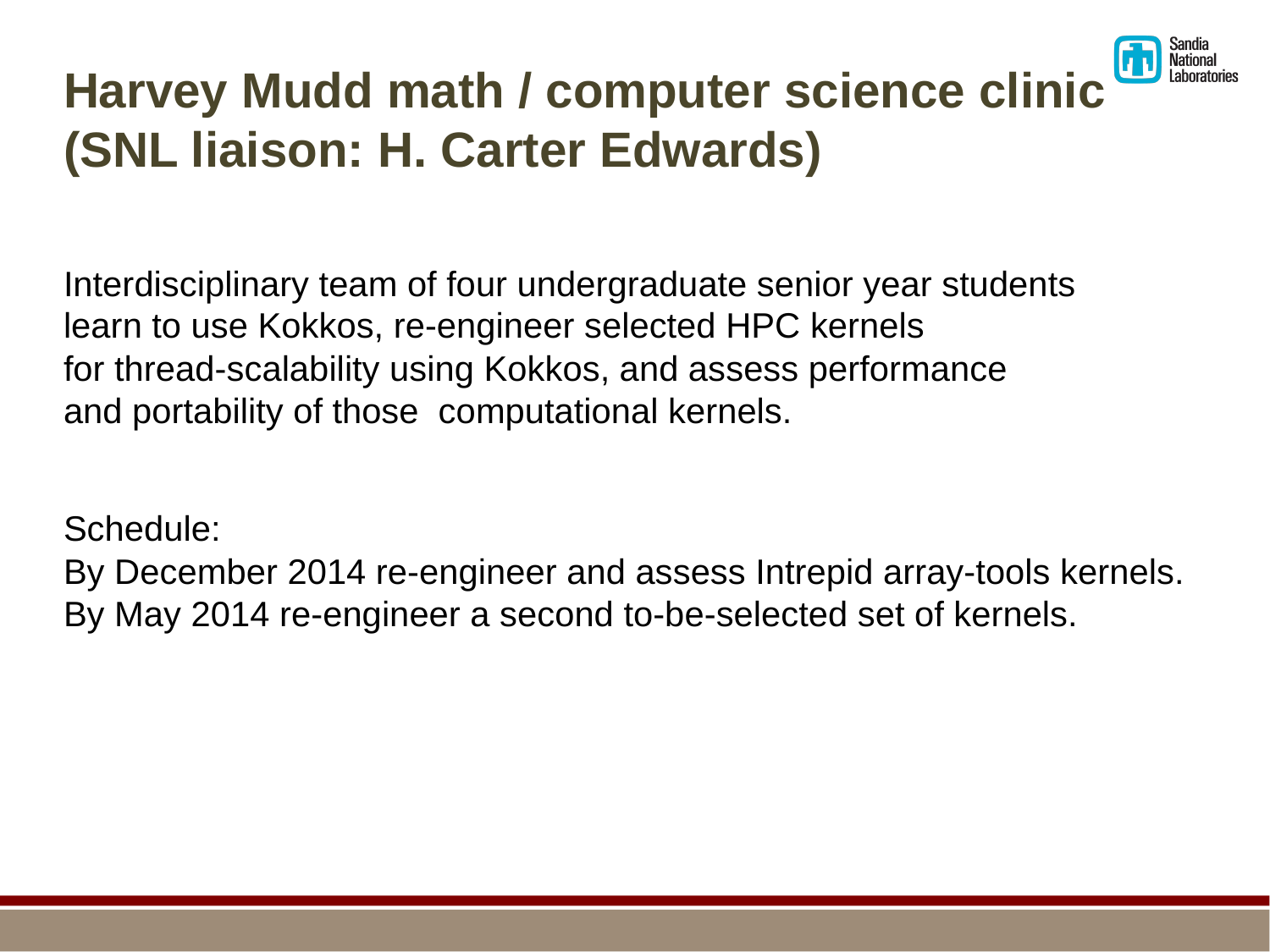

Harvey Mudd math / computer science clinic
(SNL liaison: H. Carter Edwards)

Interdisciplinary team of four undergraduate senior year students
learn to use Kokkos, re-engineer selected HPC kernels
for thread-scalability using Kokkos, and assess performance
and portability of those  computational kernels.

Schedule:
By December 2014 re-engineer and assess Intrepid array-tools kernels.
By May 2014 re-engineer a second to-be-selected set of kernels.